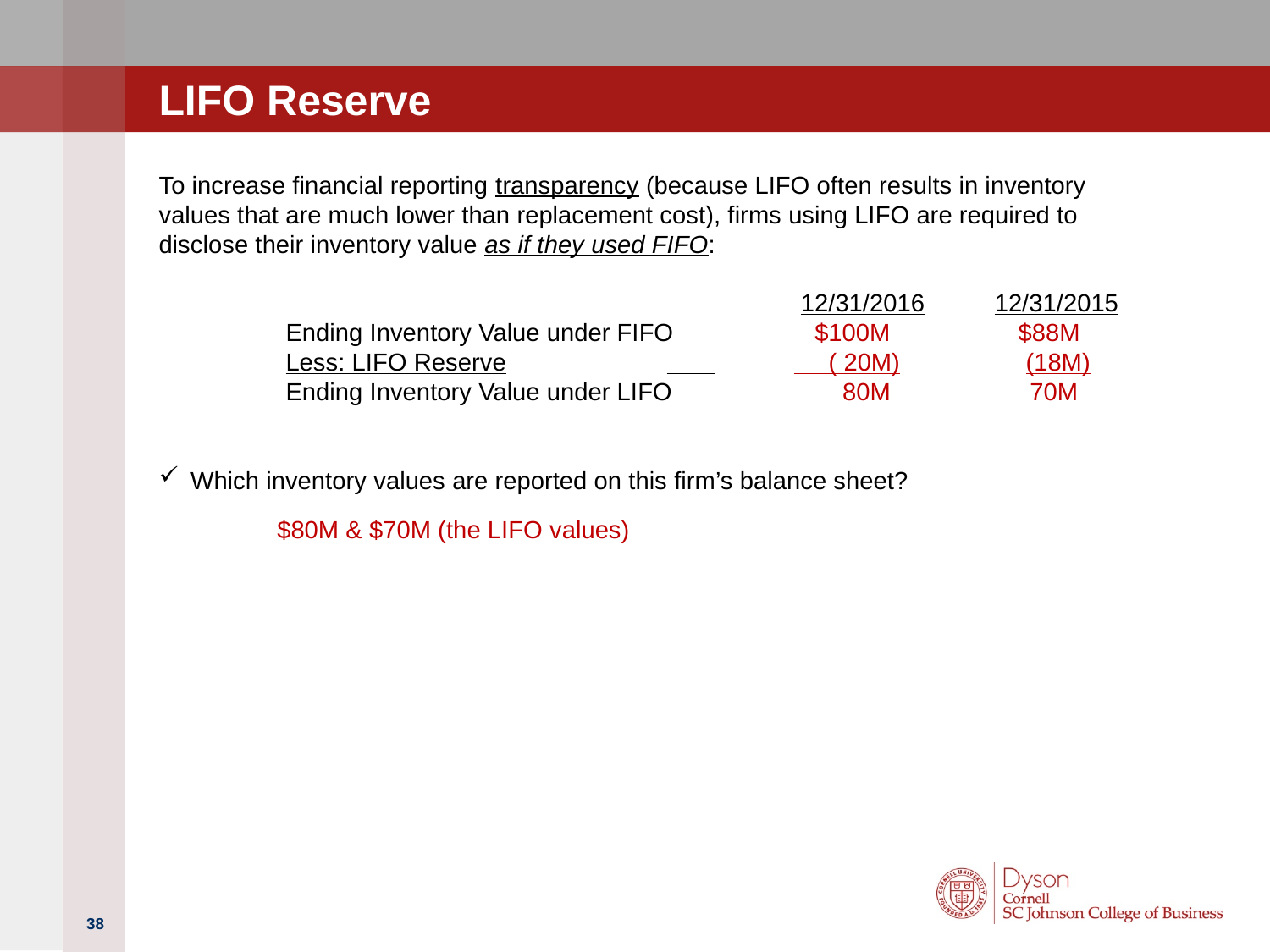

# LIFO Reserve
To increase financial reporting transparency (because LIFO often results in inventory values that are much lower than replacement cost), firms using LIFO are required to disclose their inventory value as if they used FIFO:

					 12/31/2016          12/31/2015
	Ending Inventory Value under FIFO	   $100M  	              $88M
	Less: LIFO Reserve		       	     ( 20M)                  (18M)
	Ending Inventory Value under LIFO	       80M                    70M

Which inventory values are reported on this firm’s balance sheet?
$80M & $70M (the LIFO values)
38